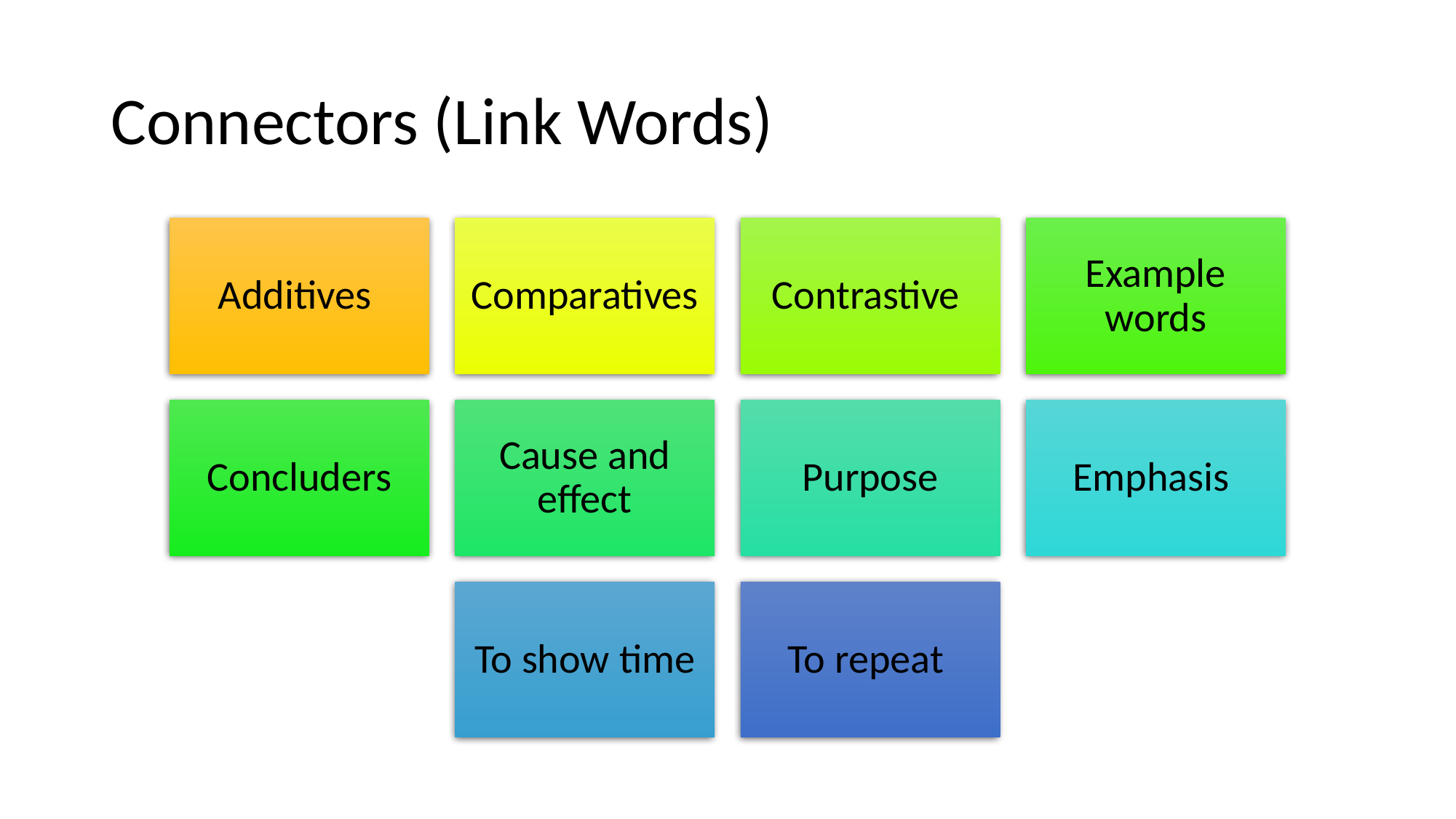

# Connectors (Link Words)
Additives
Comparatives
Contrastive
Example words
Concluders
Cause and effect
Purpose
Emphasis
To show time
To repeat